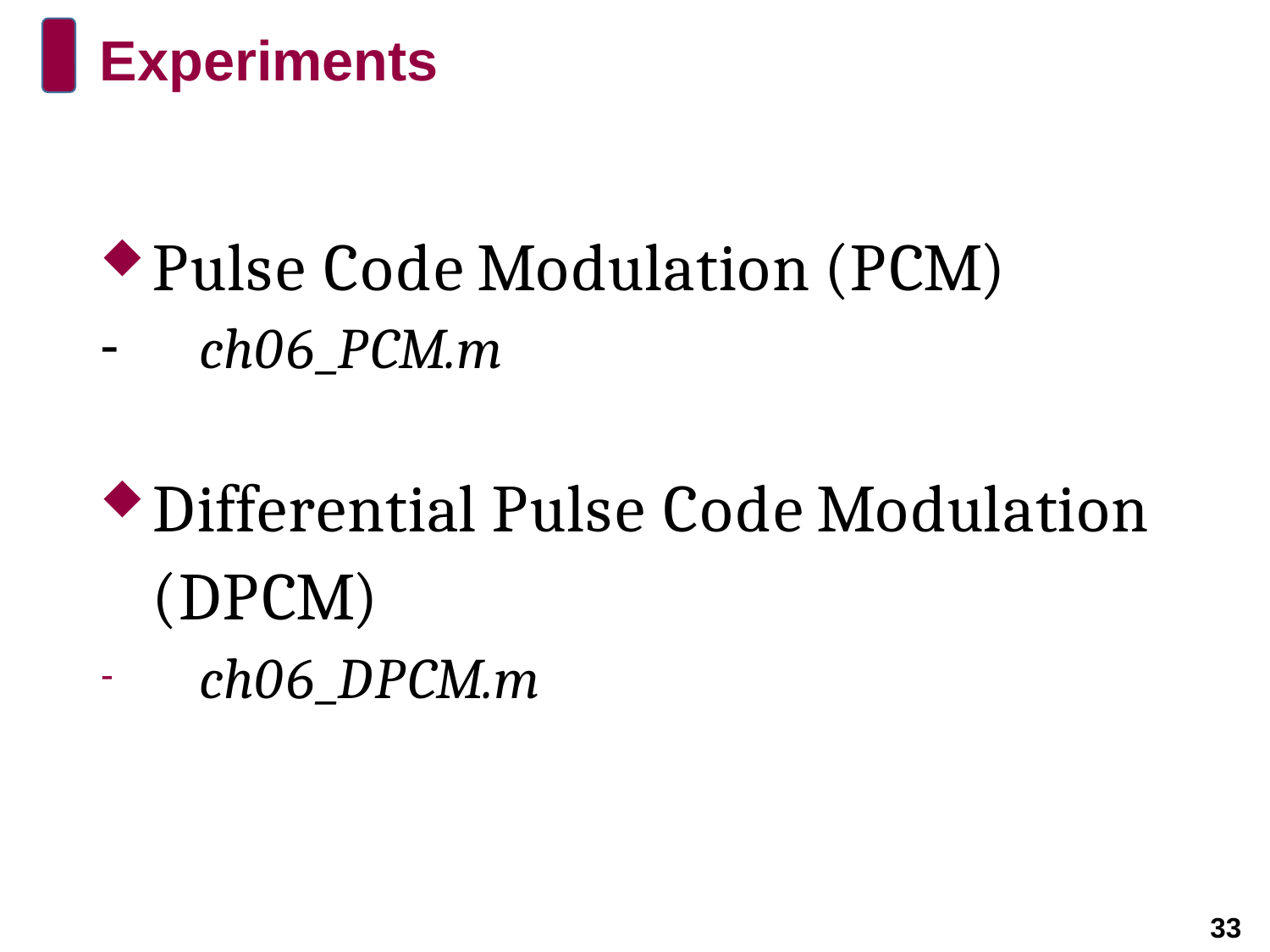

# Experiments

Pulse Code Modulation (PCM)
ch06_PCM.m

Differential Pulse Code Modulation (DPCM)
ch06_DPCM.m
33